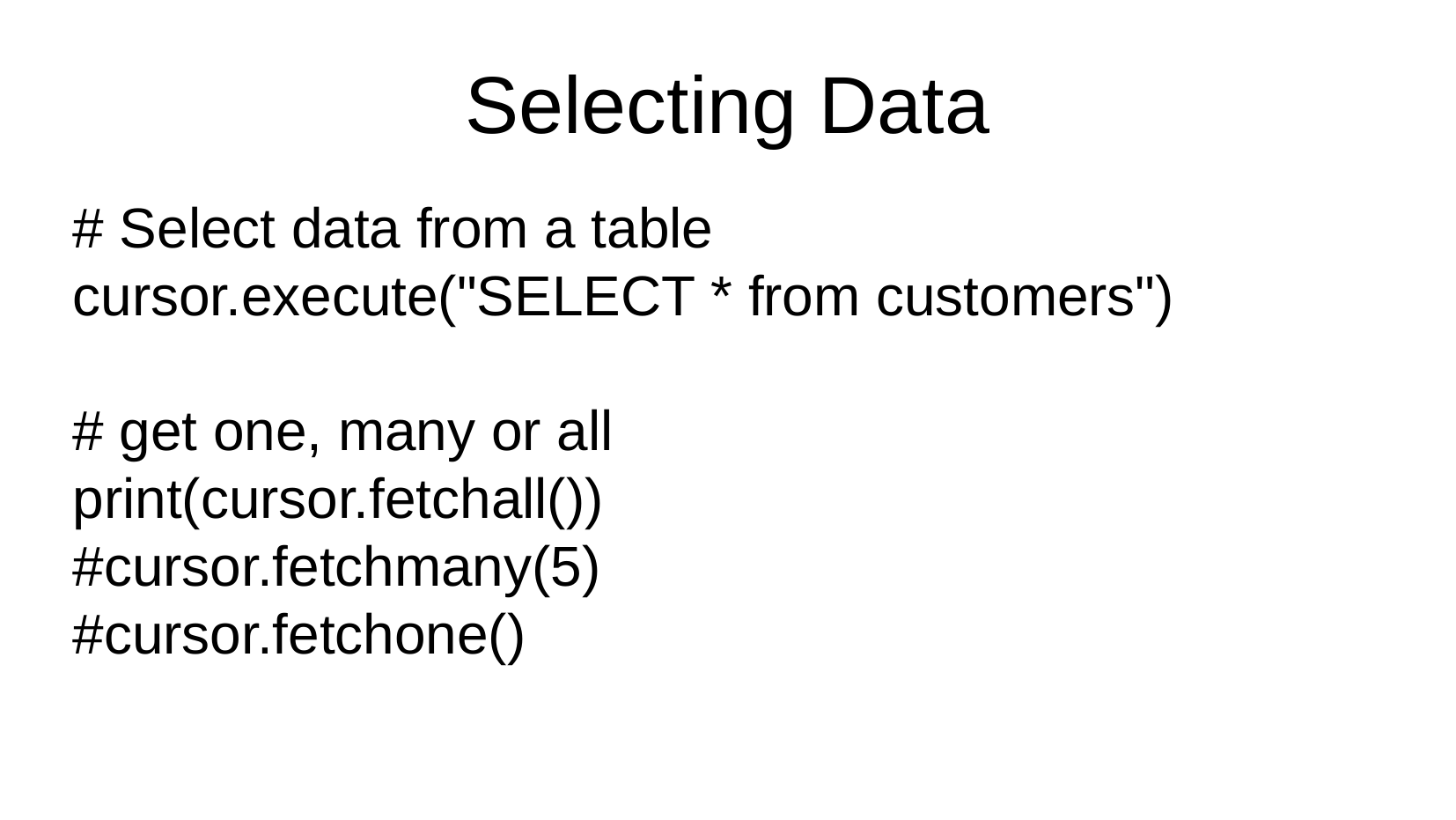

Selecting Data
# Select data from a table
cursor.execute("SELECT * from customers")

# get one, many or all
print(cursor.fetchall())
#cursor.fetchmany(5)
#cursor.fetchone()